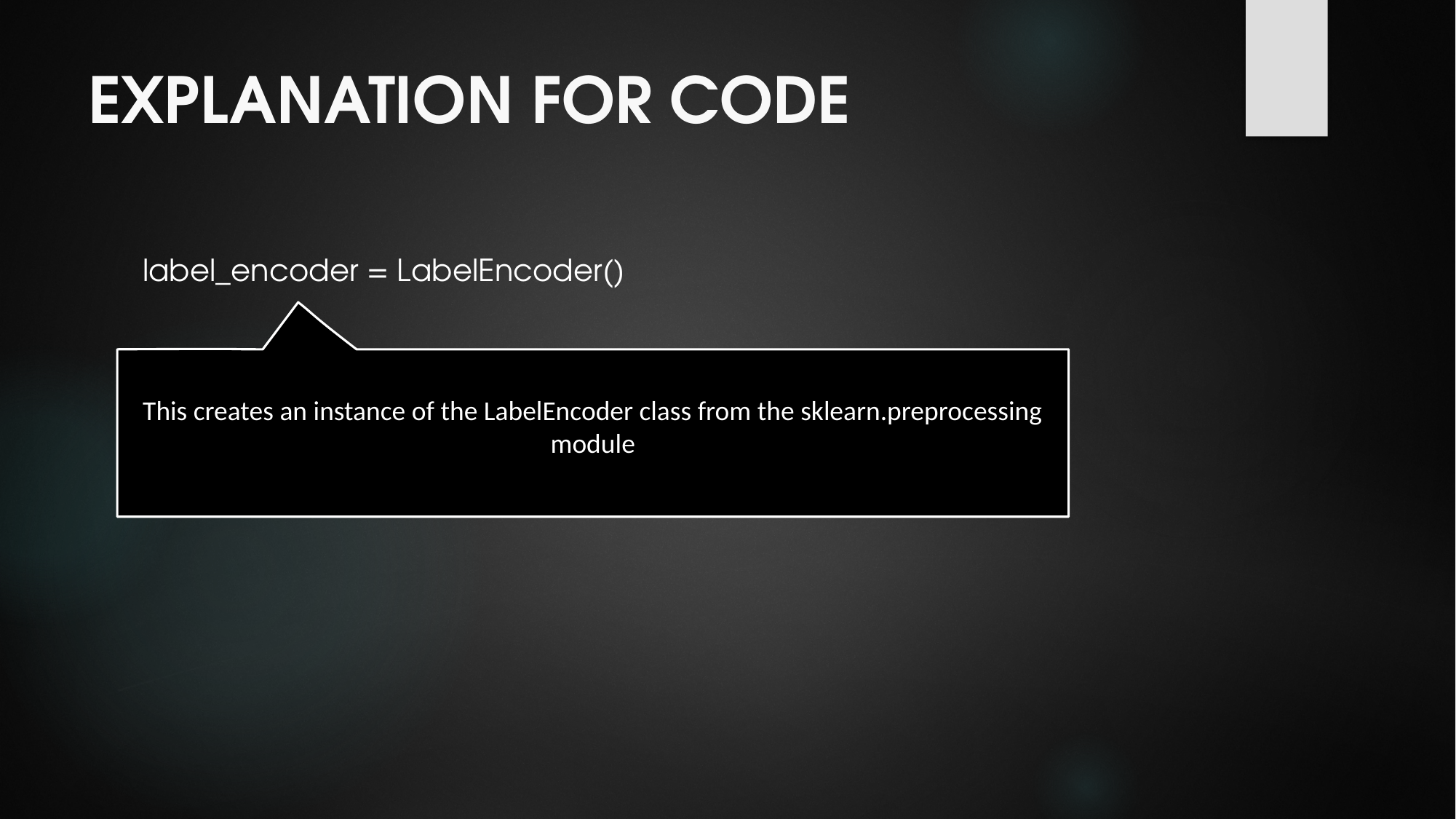

# EXPLANATION FOR CODE
label_encoder = LabelEncoder()

This creates an instance of the LabelEncoder class from the sklearn.preprocessing module